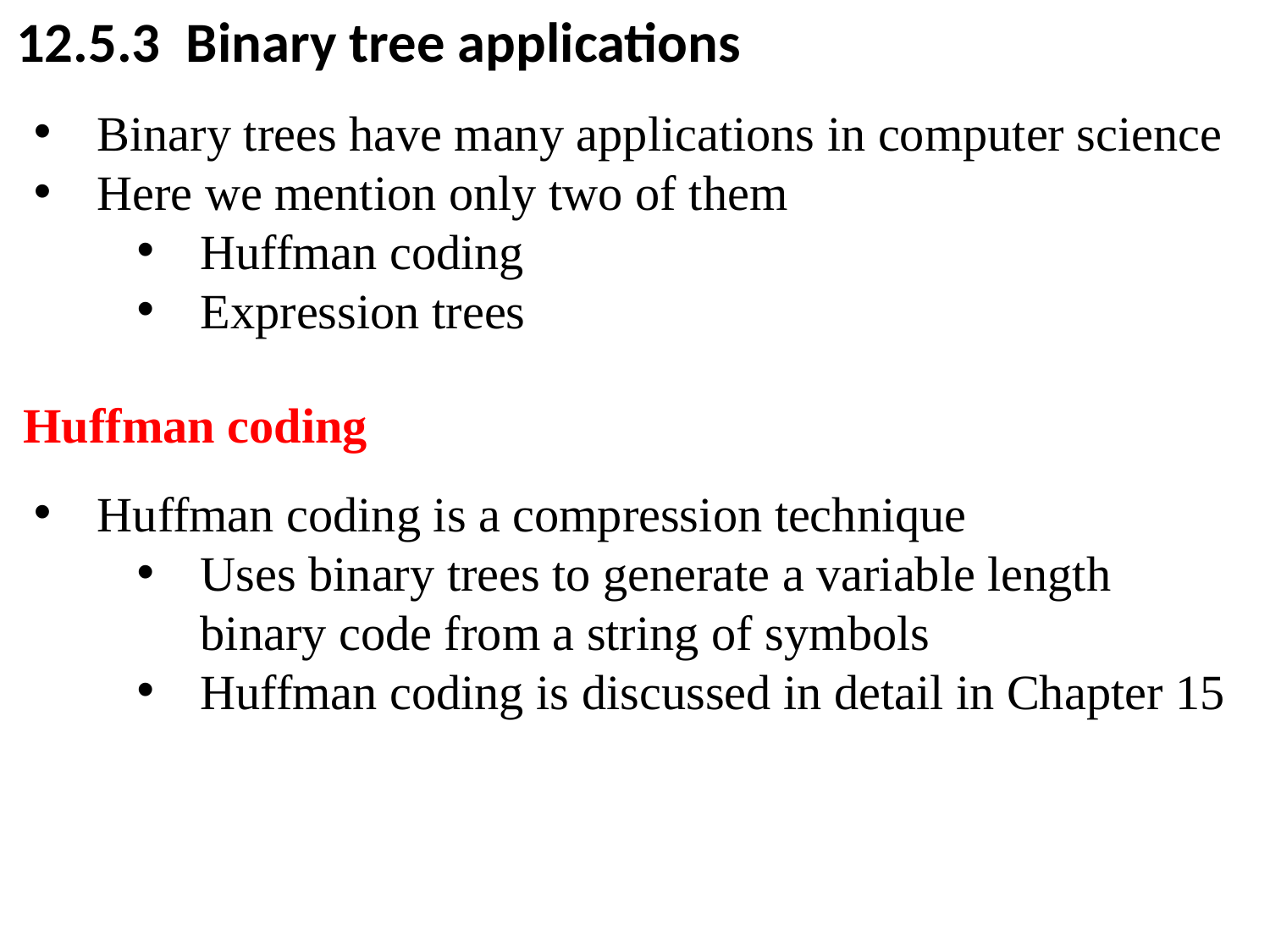

12.5.3  Binary tree applications
Binary trees have many applications in computer science
Here we mention only two of them
Huffman coding
Expression trees
Huffman coding
Huffman coding is a compression technique
Uses binary trees to generate a variable length binary code from a string of symbols
Huffman coding is discussed in detail in Chapter 15